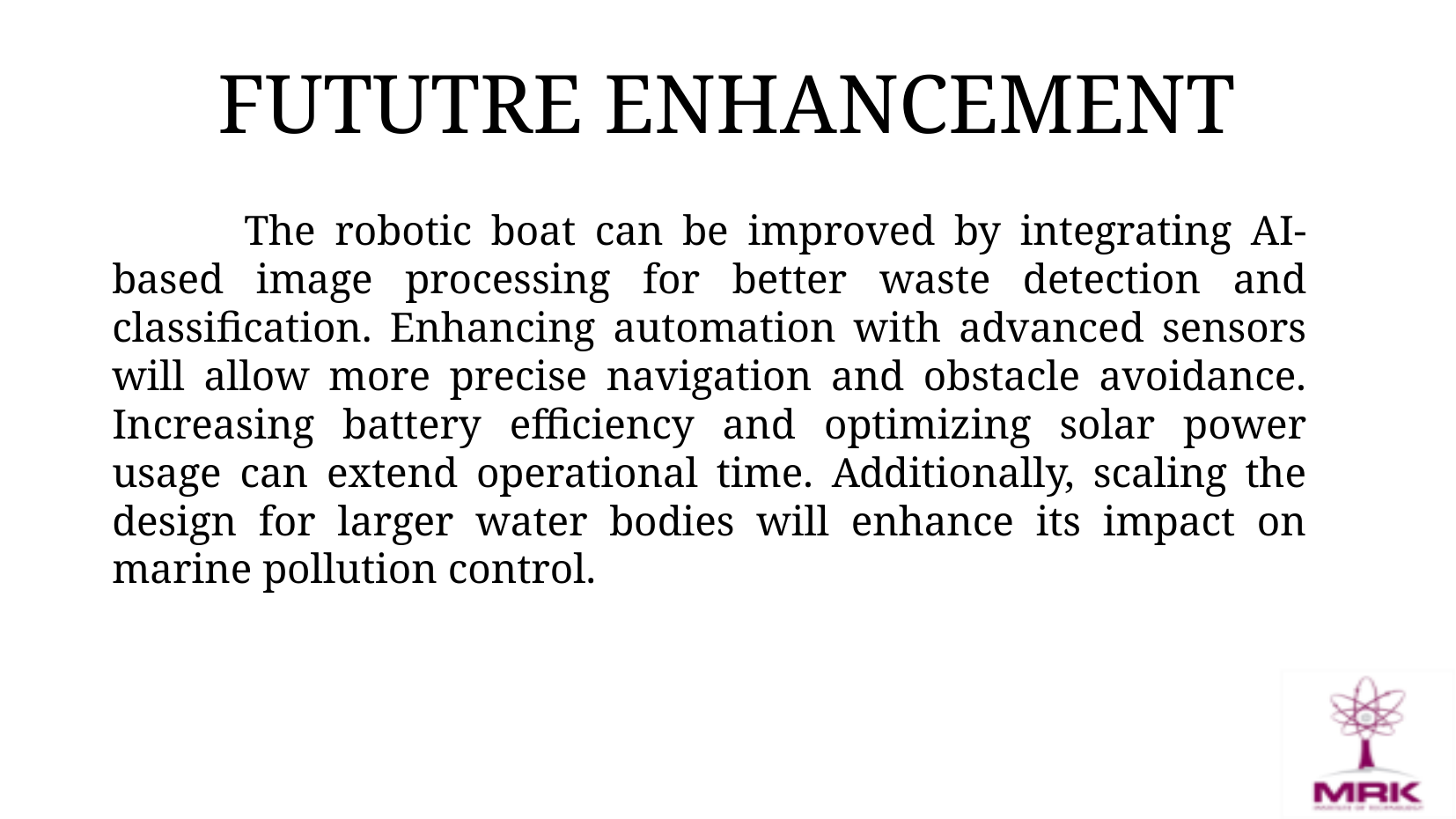

# FUTUTRE ENHANCEMENT
	The robotic boat can be improved by integrating AI-based image processing for better waste detection and classification. Enhancing automation with advanced sensors will allow more precise navigation and obstacle avoidance. Increasing battery efficiency and optimizing solar power usage can extend operational time. Additionally, scaling the design for larger water bodies will enhance its impact on marine pollution control.